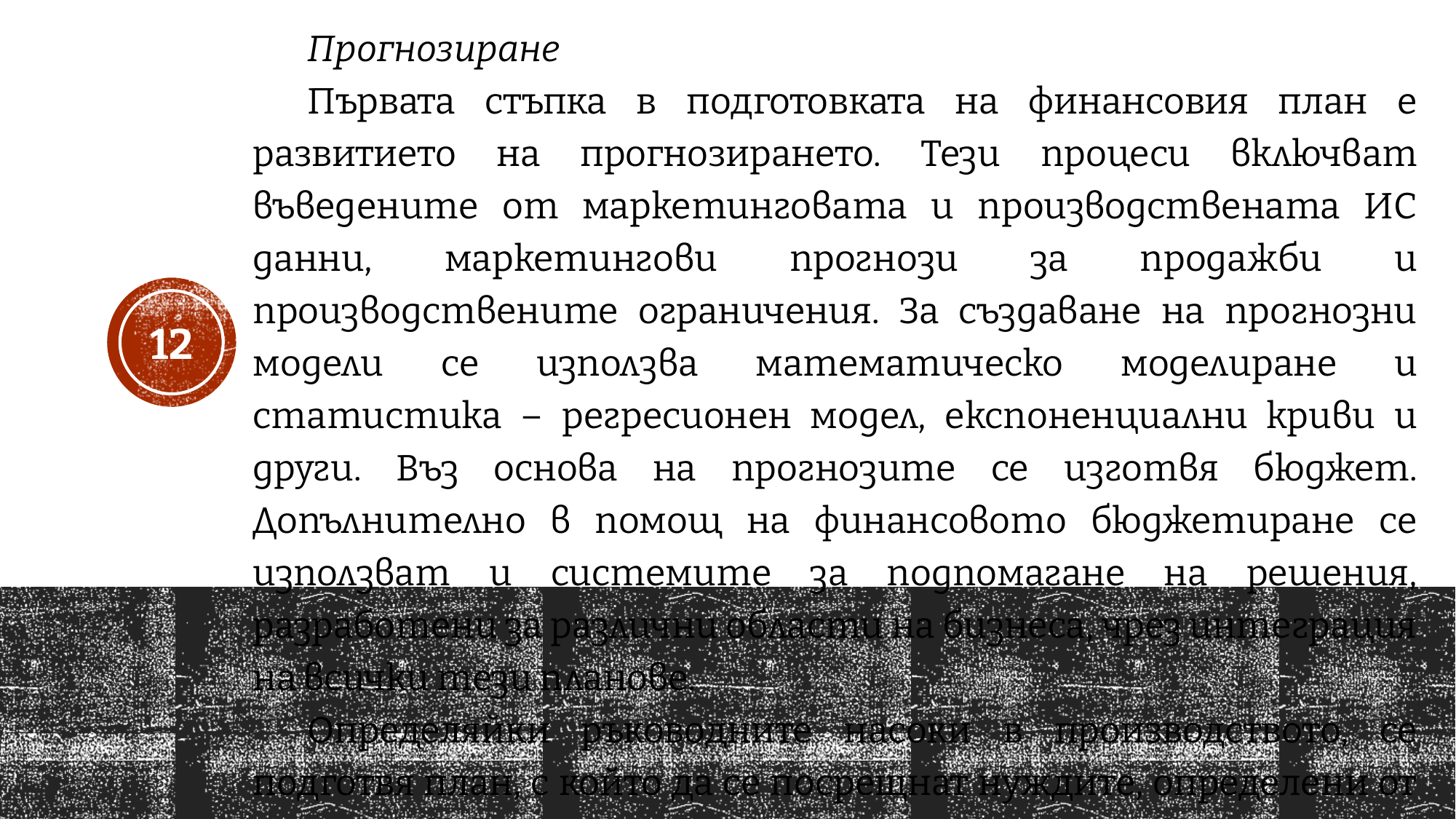

Прогнозиране
Първата стъпка в подготовката на финансовия план е развитието на прогнозирането. Тези процеси включват въведените от маркетинговата и производствената ИС данни, маркетингови прогнози за продажби и производствените ограничения. За създаване на прогнозни модели се използва математическо моделиране и статистика – регресионен модел, експоненциални криви и други. Въз основа на прогнозите се изготвя бюджет. Допълнително в помощ на финансовото бюджетиране се използват и системите за подпомагане на решения, разработени за различни области на бизнеса, чрез интеграция на всички тези планове.
Определяйки ръководните насоки в производството, се подготвя план, с който да се посрещнат нуждите, определени от маркетинга.
12